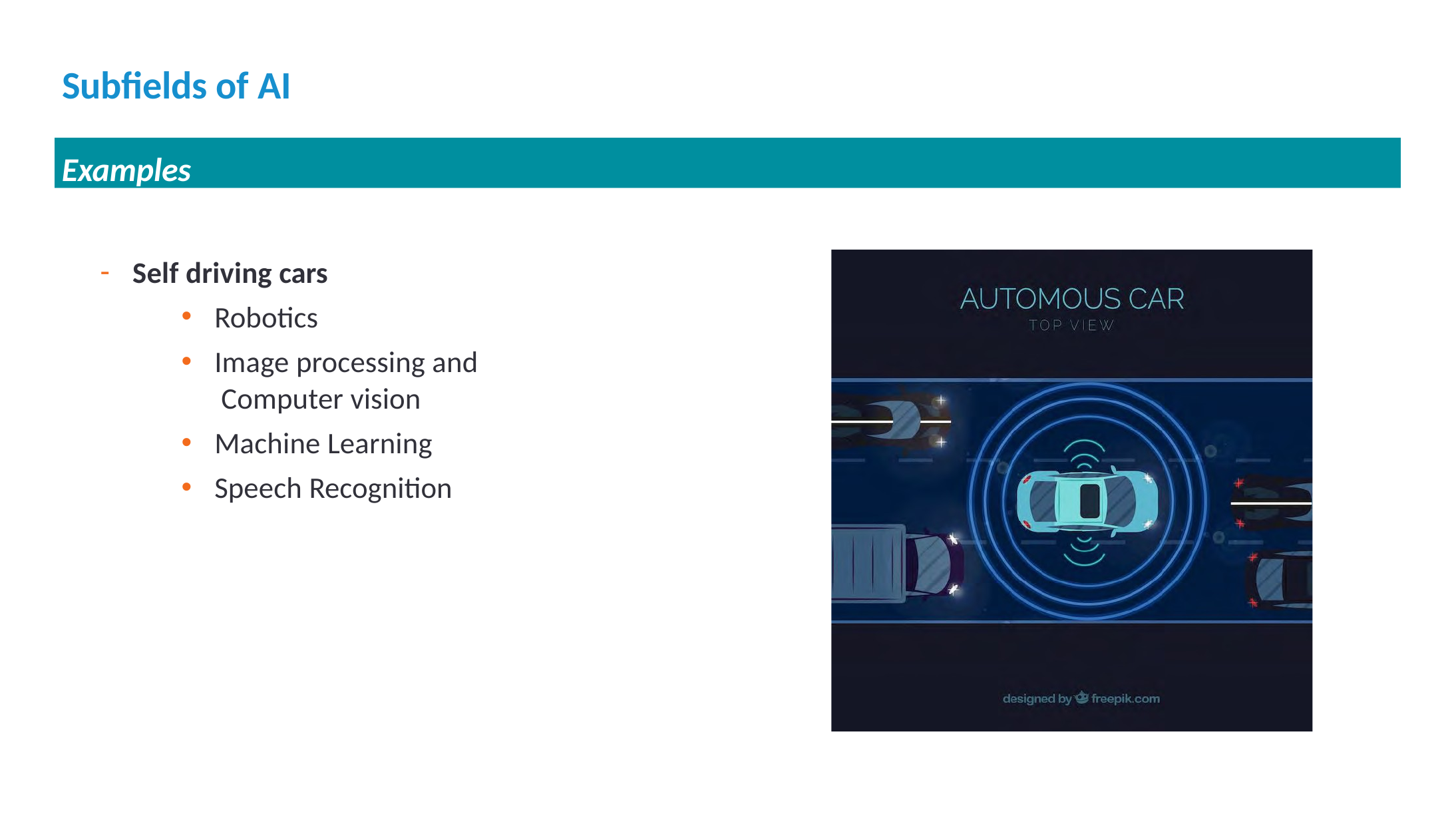

# Subfields of AI
Examples
Self driving cars
Robotics
Image processing and  Computer vision
Machine Learning
Speech Recognition